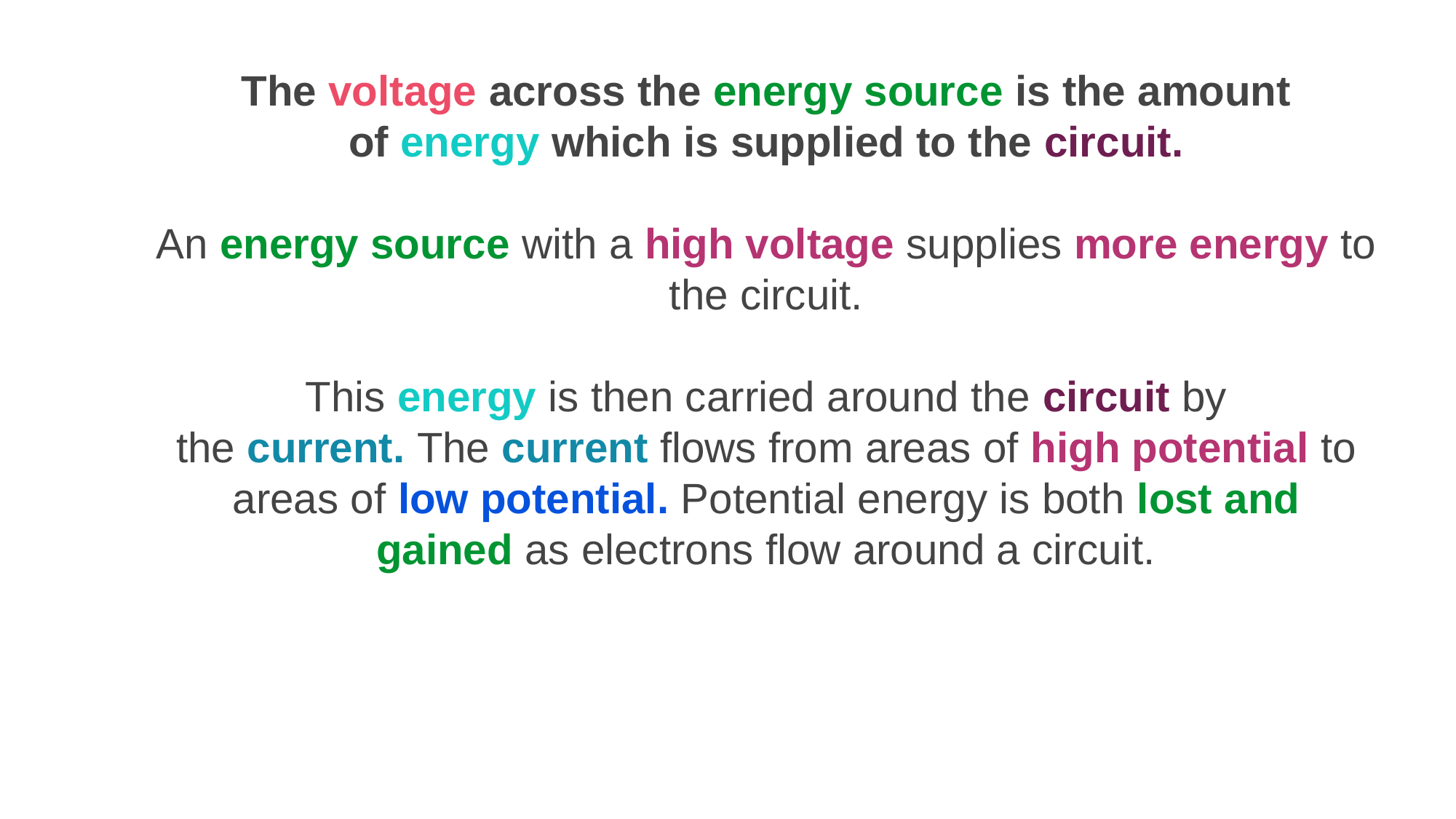

The voltage across the energy source is the amount of energy which is supplied to the circuit.

An energy source with a high voltage supplies more energy to the circuit.

This energy is then carried around the circuit by the current. The current flows from areas of high potential to areas of low potential. Potential energy is both lost and gained as electrons flow around a circuit.